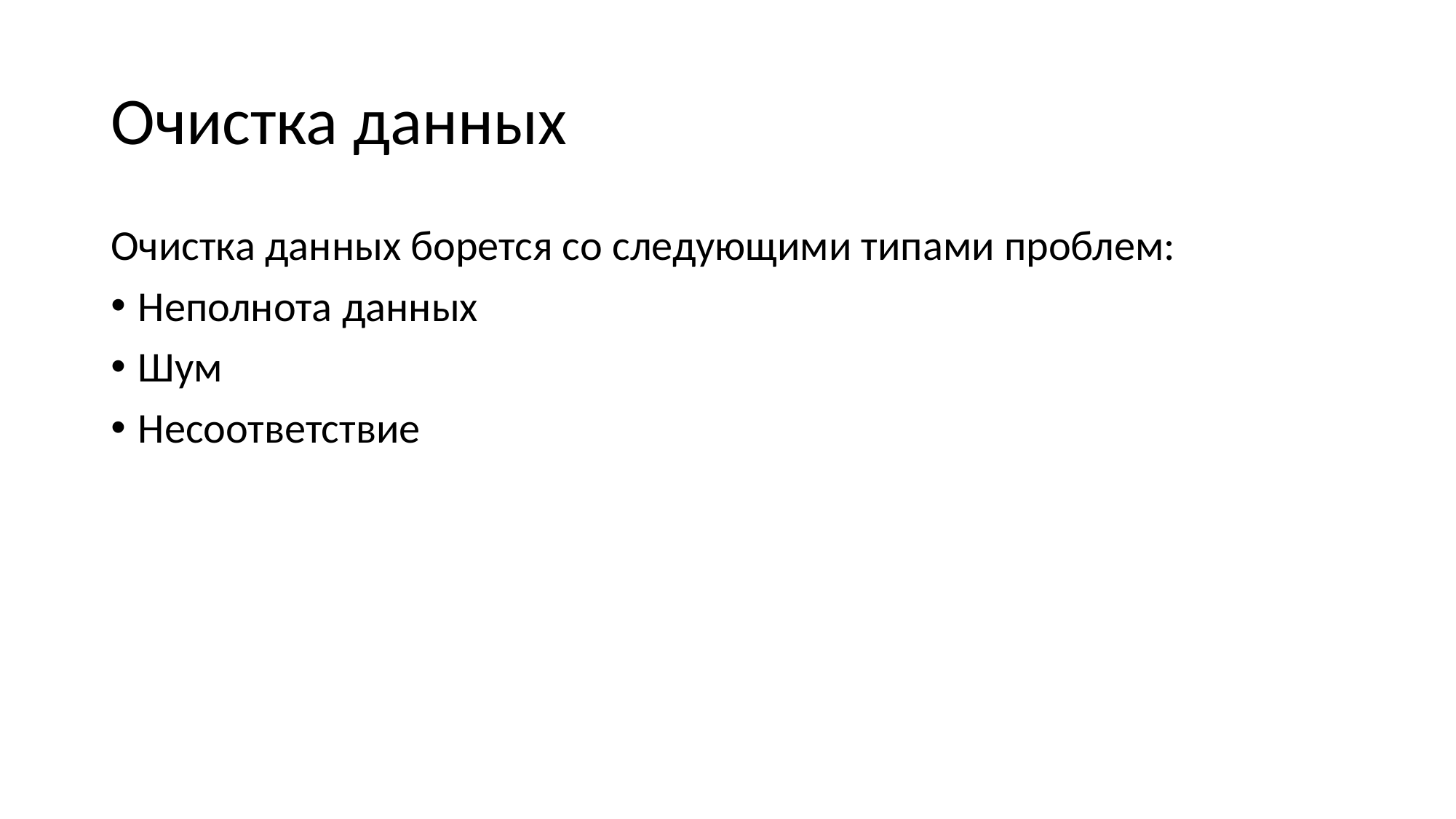

# Очистка данных
Очистка данных борется со следующими типами проблем:
Неполнота данных
Шум
Несоответствие